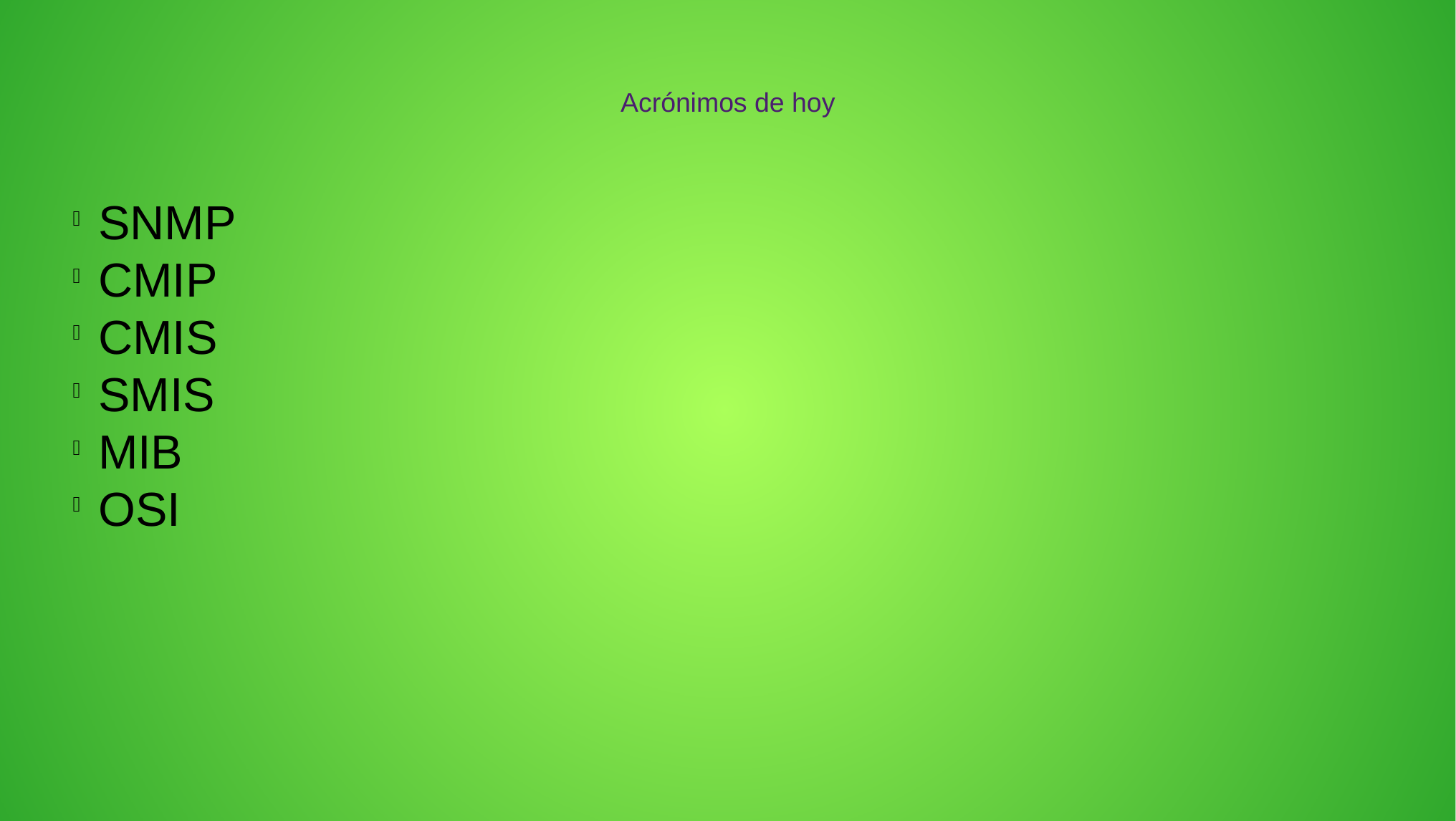

Acrónimos de hoy
SNMP
CMIP
CMIS
SMIS
MIB
OSI